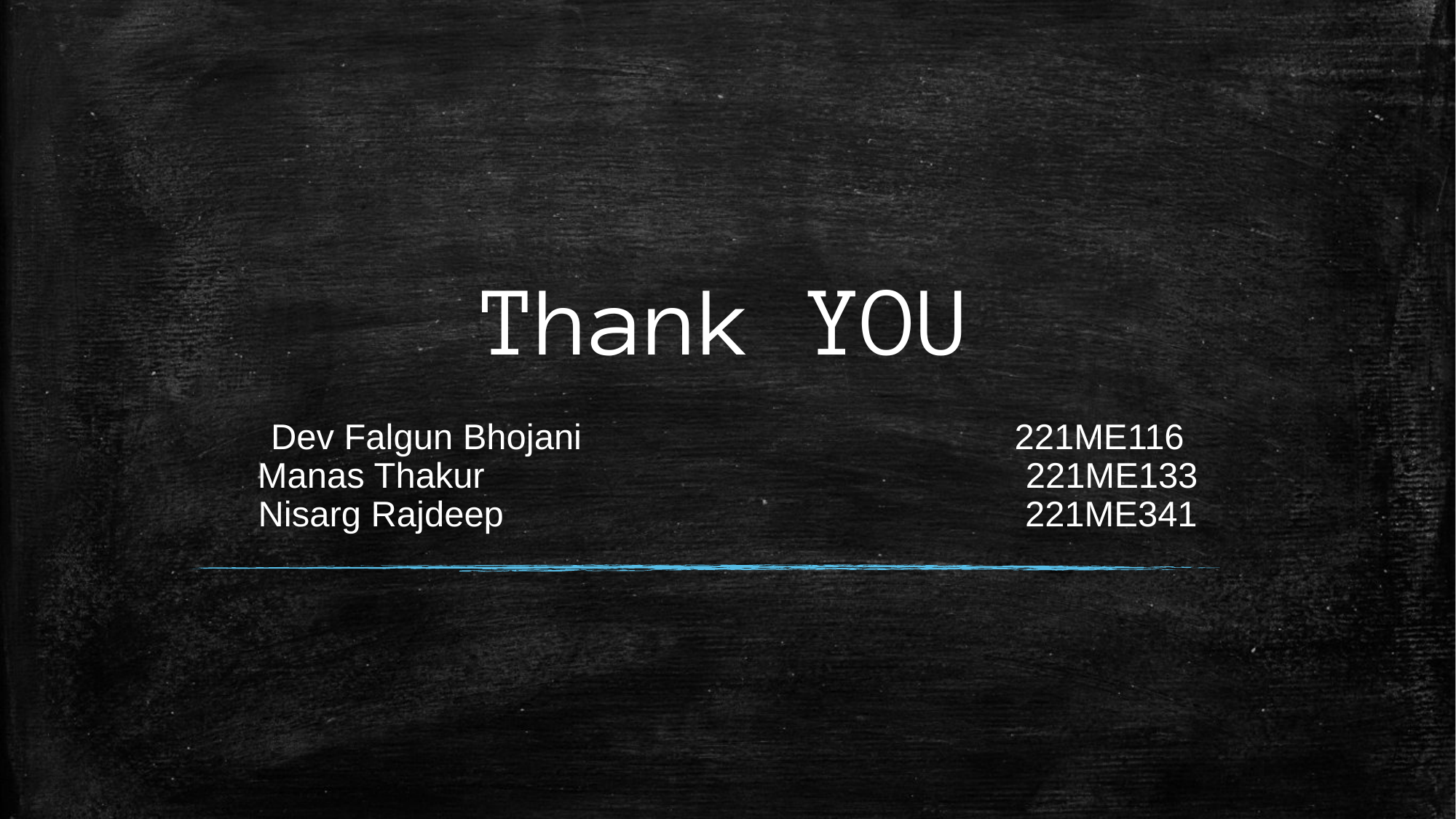

# Thank YOU
Dev Falgun Bhojani                                            221ME116
Manas Thakur                                                       221ME133
Nisarg Rajdeep                                                     221ME341